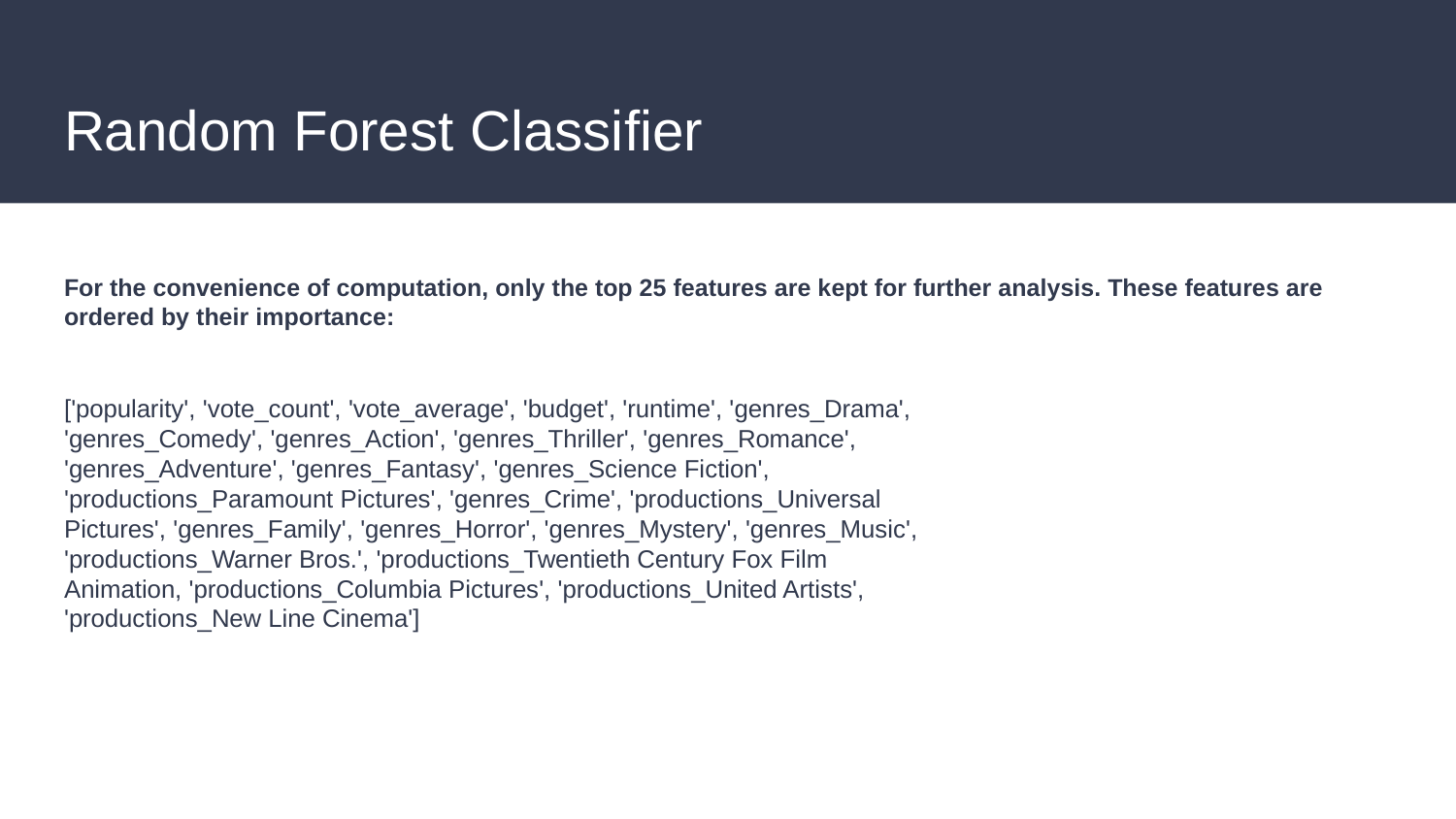

# Random Forest Classifier
For the convenience of computation, only the top 25 features are kept for further analysis. These features are ordered by their importance:
['popularity', 'vote_count', 'vote_average', 'budget', 'runtime', 'genres_Drama', 'genres_Comedy', 'genres_Action', 'genres_Thriller', 'genres_Romance', 'genres_Adventure', 'genres_Fantasy', 'genres_Science Fiction', 'productions_Paramount Pictures', 'genres_Crime', 'productions_Universal Pictures', 'genres_Family', 'genres_Horror', 'genres_Mystery', 'genres_Music', 'productions_Warner Bros.', 'productions_Twentieth Century Fox Film Animation, 'productions_Columbia Pictures', 'productions_United Artists', 'productions_New Line Cinema']